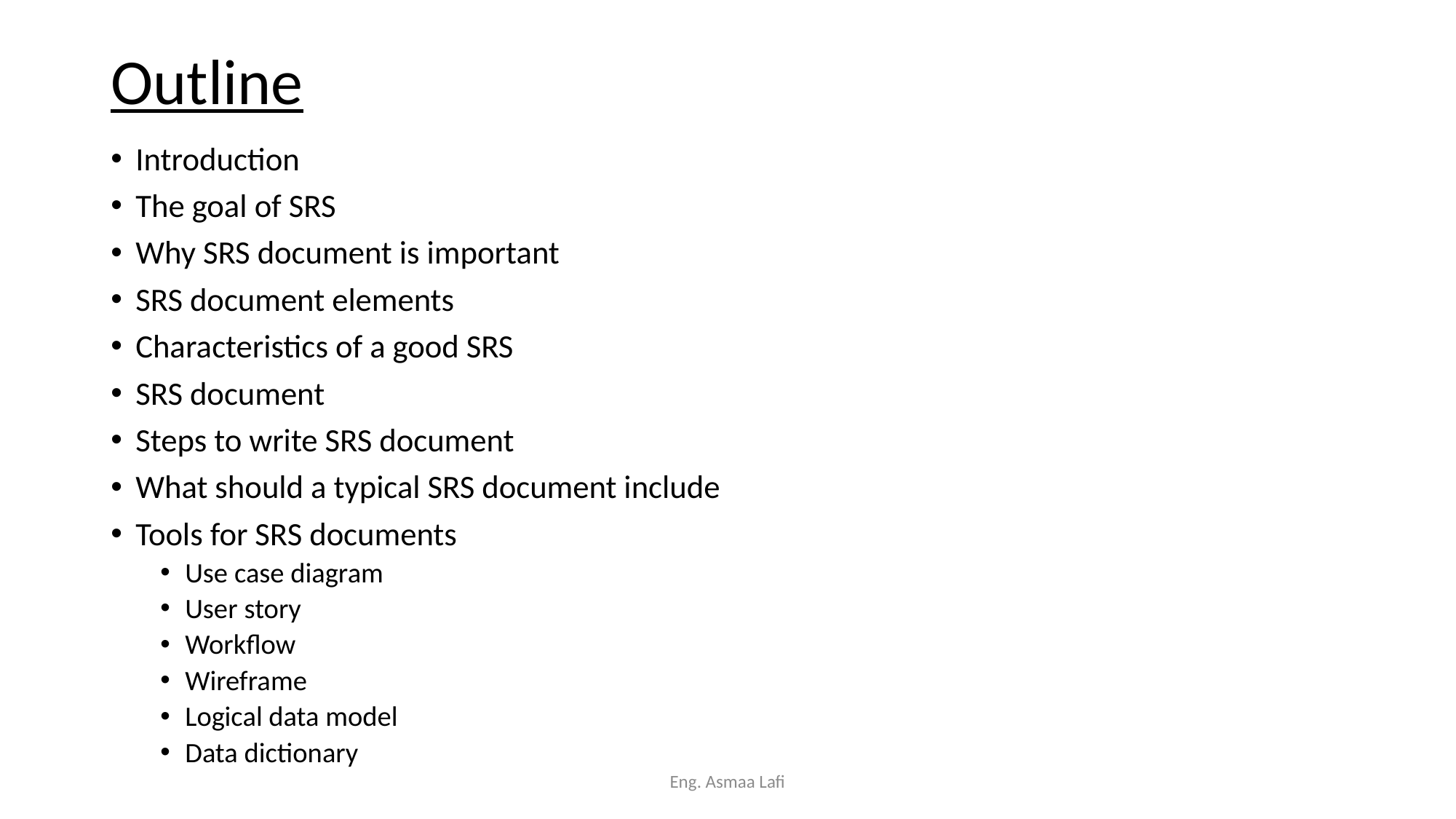

# Outline
Introduction
The goal of SRS
Why SRS document is important
SRS document elements
Characteristics of a good SRS
SRS document
Steps to write SRS document
What should a typical SRS document include
Tools for SRS documents
Use case diagram
User story
Workflow
Wireframe
Logical data model
Data dictionary

Eng. Asmaa Lafi